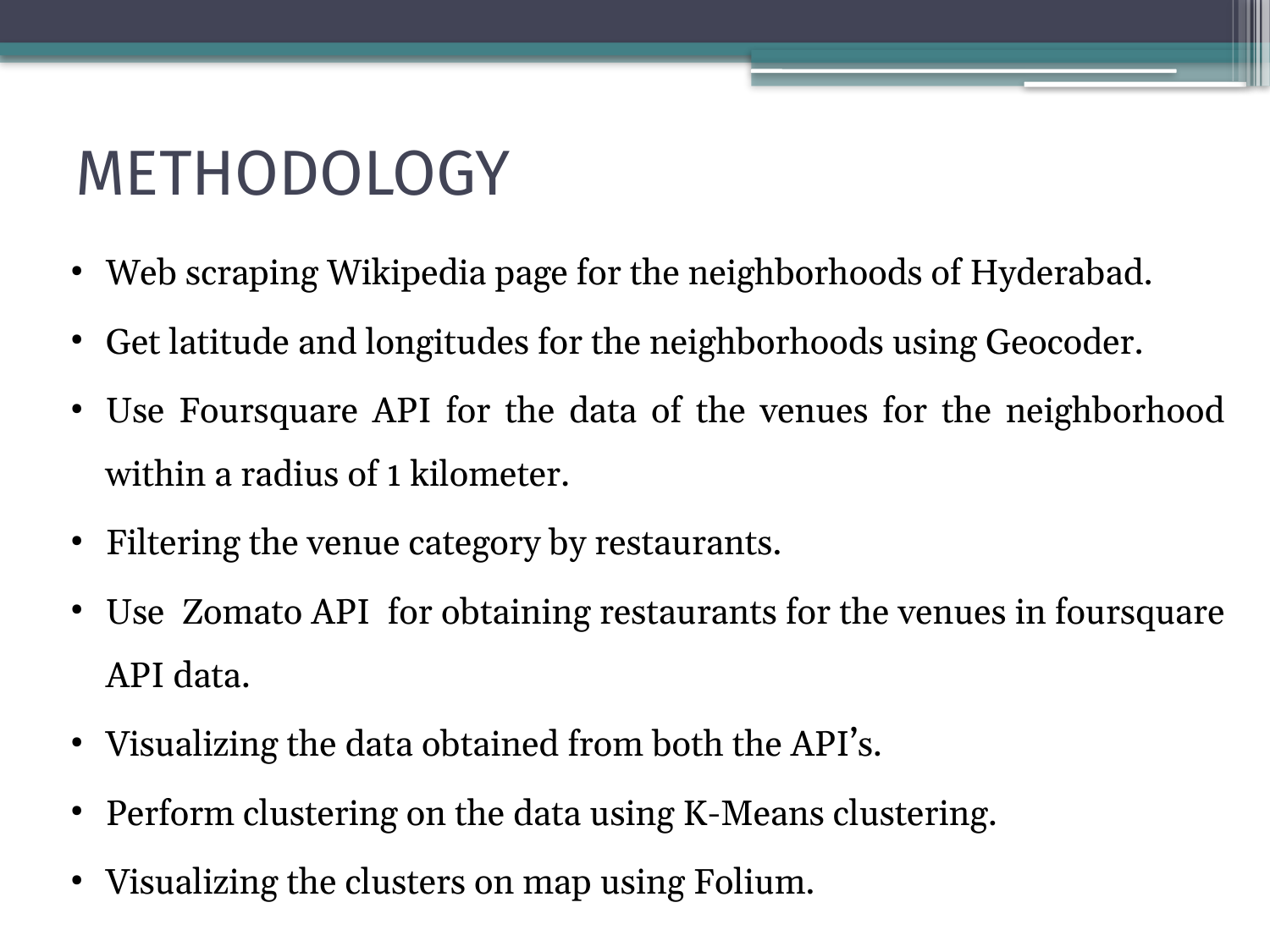

# METHODOLOGY
Web scraping Wikipedia page for the neighborhoods of Hyderabad.
Get latitude and longitudes for the neighborhoods using Geocoder.
Use Foursquare API for the data of the venues for the neighborhood within a radius of 1 kilometer.
Filtering the venue category by restaurants.
Use  Zomato API  for obtaining restaurants for the venues in foursquare API data.
Visualizing the data obtained from both the API’s.
Perform clustering on the data using K-Means clustering.
Visualizing the clusters on map using Folium.